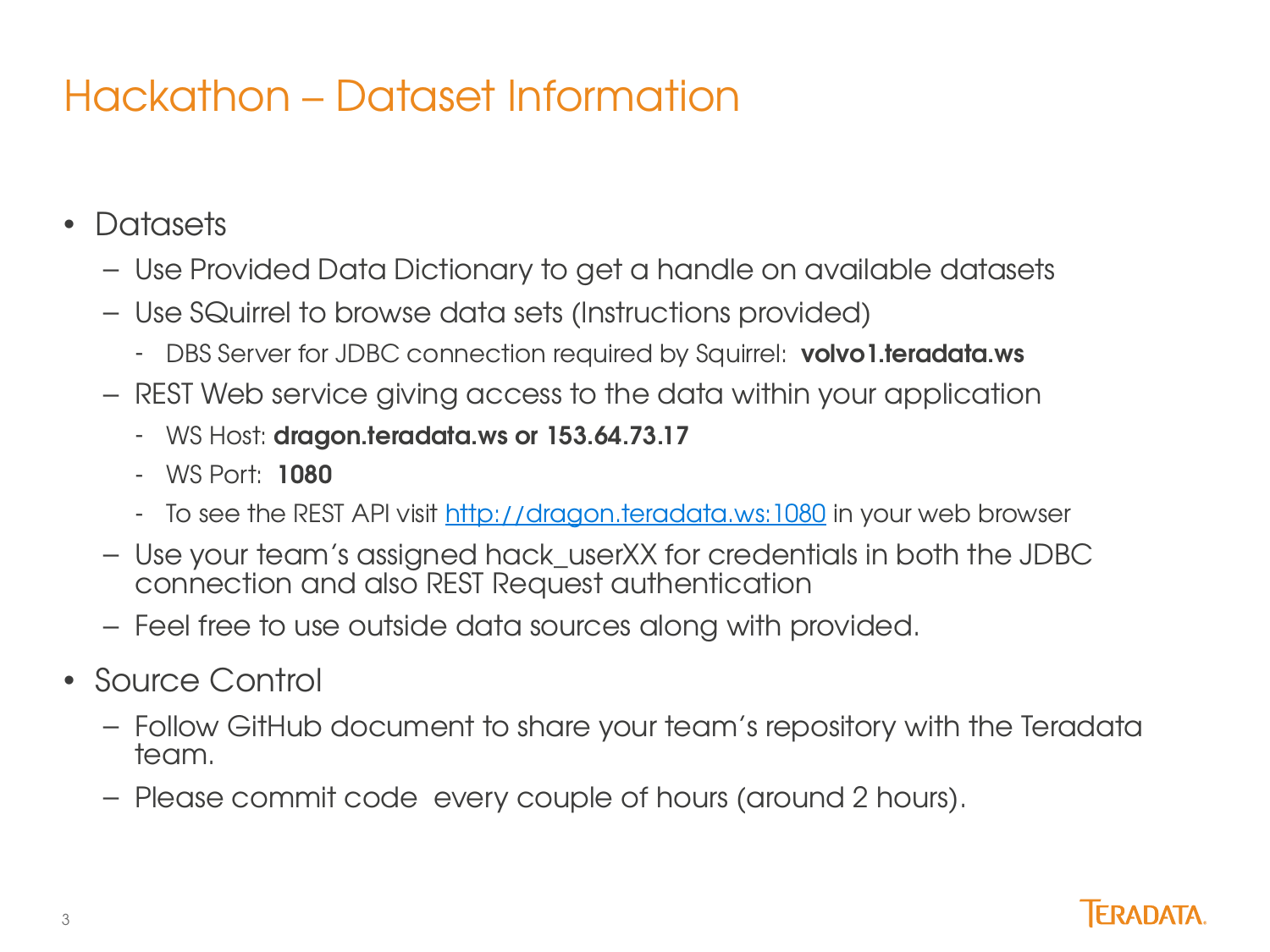

# Hackathon – Dataset Information

Datasets
Use Provided Data Dictionary to get a handle on available datasets
Use SQuirrel to browse data sets (Instructions provided)
DBS Server for JDBC connection required by Squirrel:  volvo1.teradata.ws
REST Web service giving access to the data within your application
WS Host: dragon.teradata.ws or 153.64.73.17
WS Port:  1080
To see the REST API visit http://dragon.teradata.ws:1080 in your web browser
Use your team’s assigned hack_userXX for credentials in both the JDBC connection and also REST Request authentication
Feel free to use outside data sources along with provided.
Source Control
Follow GitHub document to share your team’s repository with the Teradata team.
Please commit code  every couple of hours (around 2 hours).